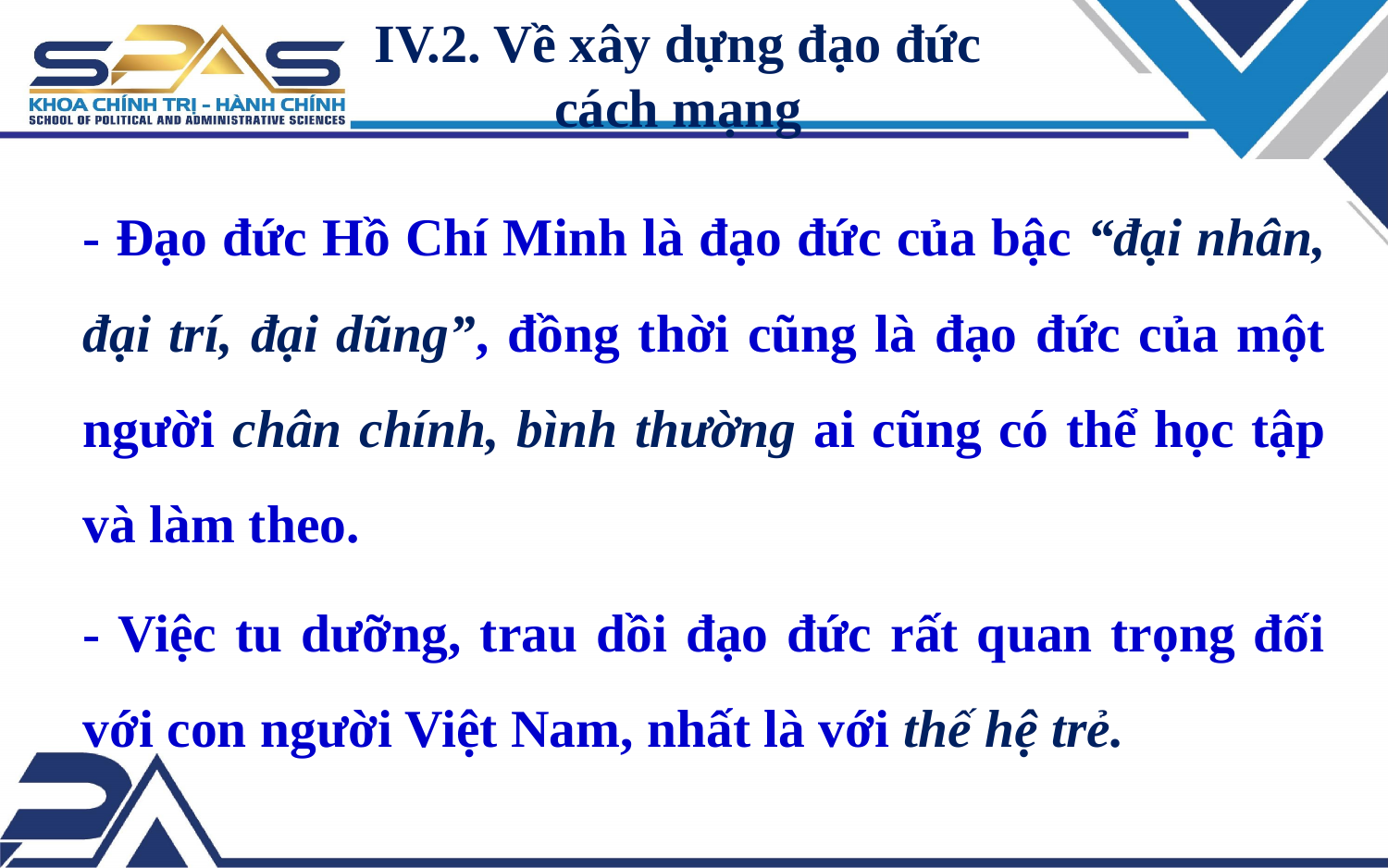

IV.2. Về xây dựng đạo đức
cách mạng
- Đạo đức Hồ Chí Minh là đạo đức của bậc “đại nhân, đại trí, đại dũng”, đồng thời cũng là đạo đức của một người chân chính, bình thường ai cũng có thể học tập và làm theo.
- Việc tu dưỡng, trau dồi đạo đức rất quan trọng đối với con người Việt Nam, nhất là với thế hệ trẻ.